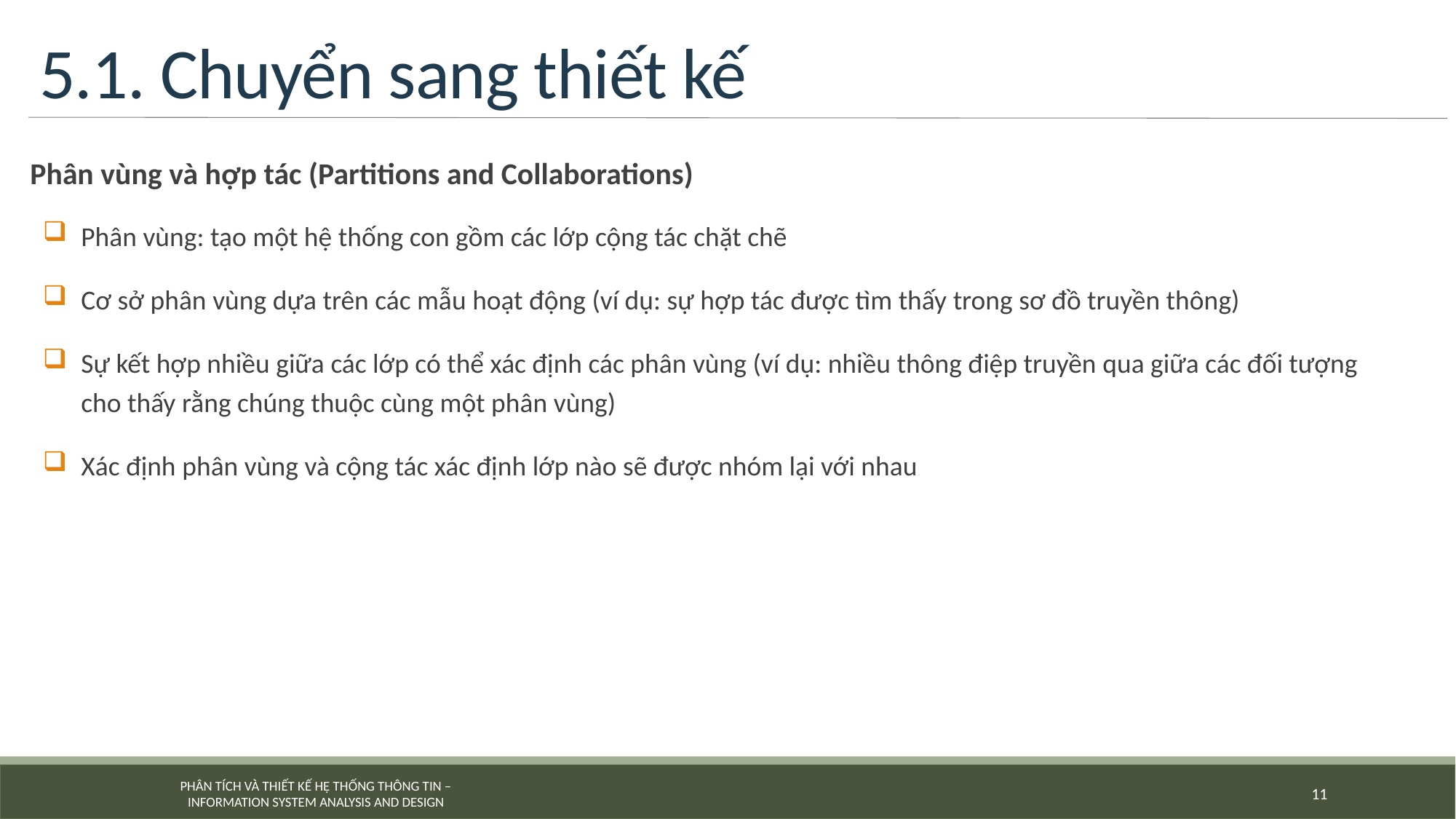

# 5.1. Chuyển sang thiết kế
Phân vùng và hợp tác (Partitions and Collaborations)
Phân vùng: tạo một hệ thống con gồm các lớp cộng tác chặt chẽ
Cơ sở phân vùng dựa trên các mẫu hoạt động (ví dụ: sự hợp tác được tìm thấy trong sơ đồ truyền thông)
Sự kết hợp nhiều giữa các lớp có thể xác định các phân vùng (ví dụ: nhiều thông điệp truyền qua giữa các đối tượng cho thấy rằng chúng thuộc cùng một phân vùng)
Xác định phân vùng và cộng tác xác định lớp nào sẽ được nhóm lại với nhau
11